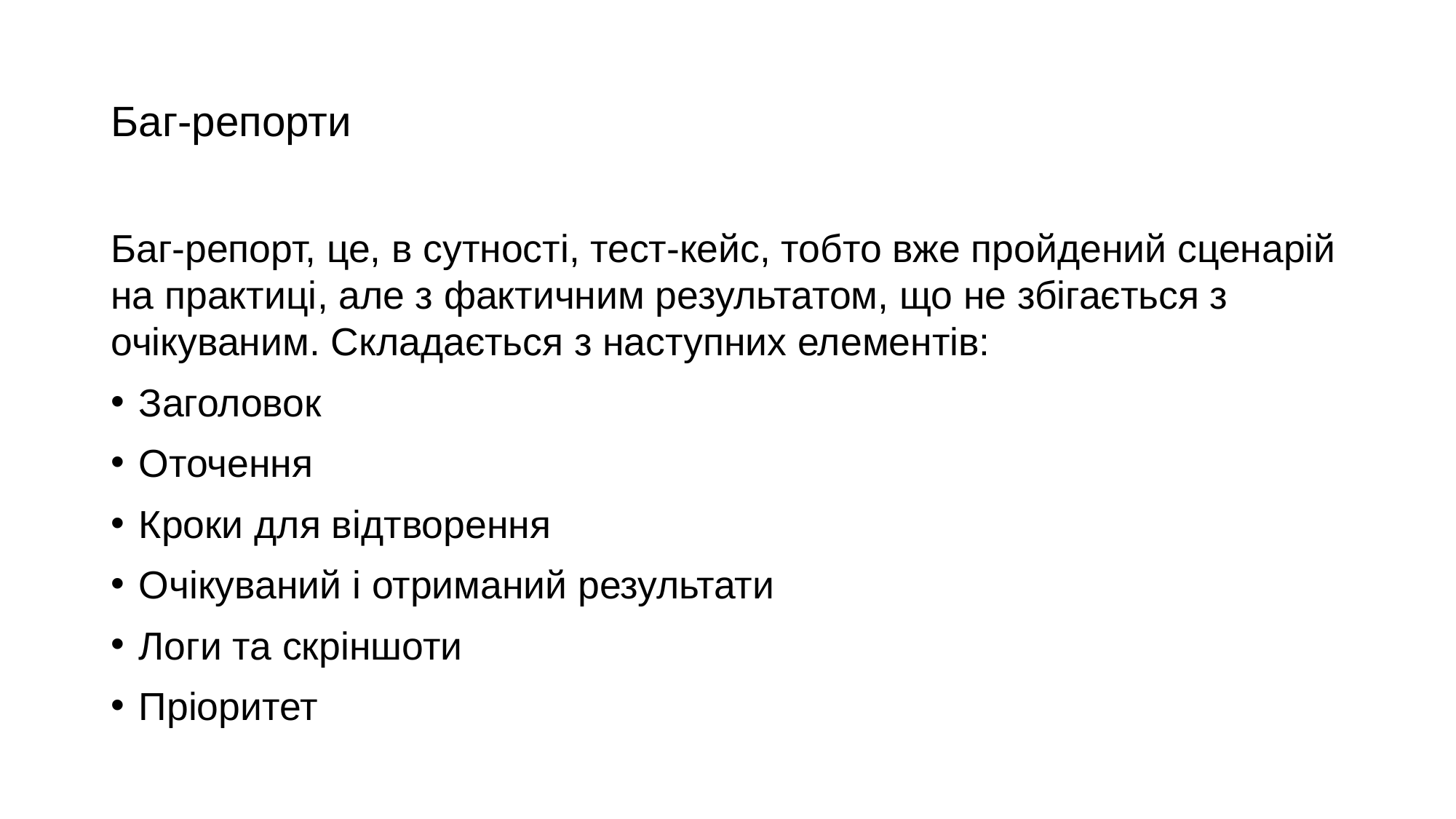

# Баг-репорти
Баг-репорт, це, в сутності, тест-кейс, тобто вже пройдений сценарій на практиці, але з фактичним результатом, що не збігається з очікуваним. Складається з наступних елементів:
Заголовок
Оточення
Кроки для відтворення
Очікуваний і отриманий результати
Логи та скріншоти
Пріоритет
5